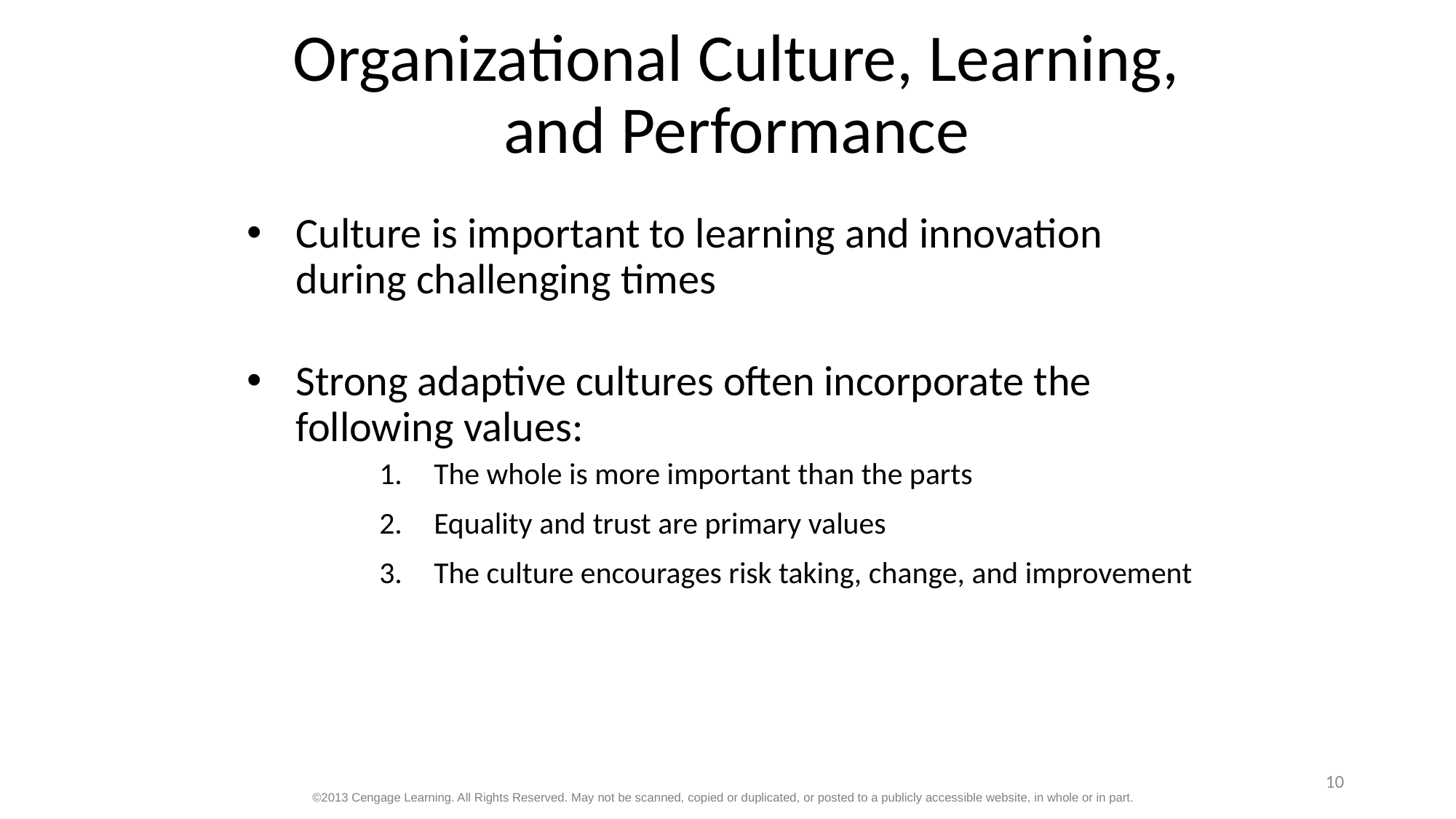

# Organizational Culture, Learning, and Performance
Culture is important to learning and innovation during challenging times

Strong adaptive cultures often incorporate the following values:
The whole is more important than the parts
Equality and trust are primary values
The culture encourages risk taking, change, and improvement
10
©2013 Cengage Learning. All Rights Reserved. May not be scanned, copied or duplicated, or posted to a publicly accessible website, in whole or in part.